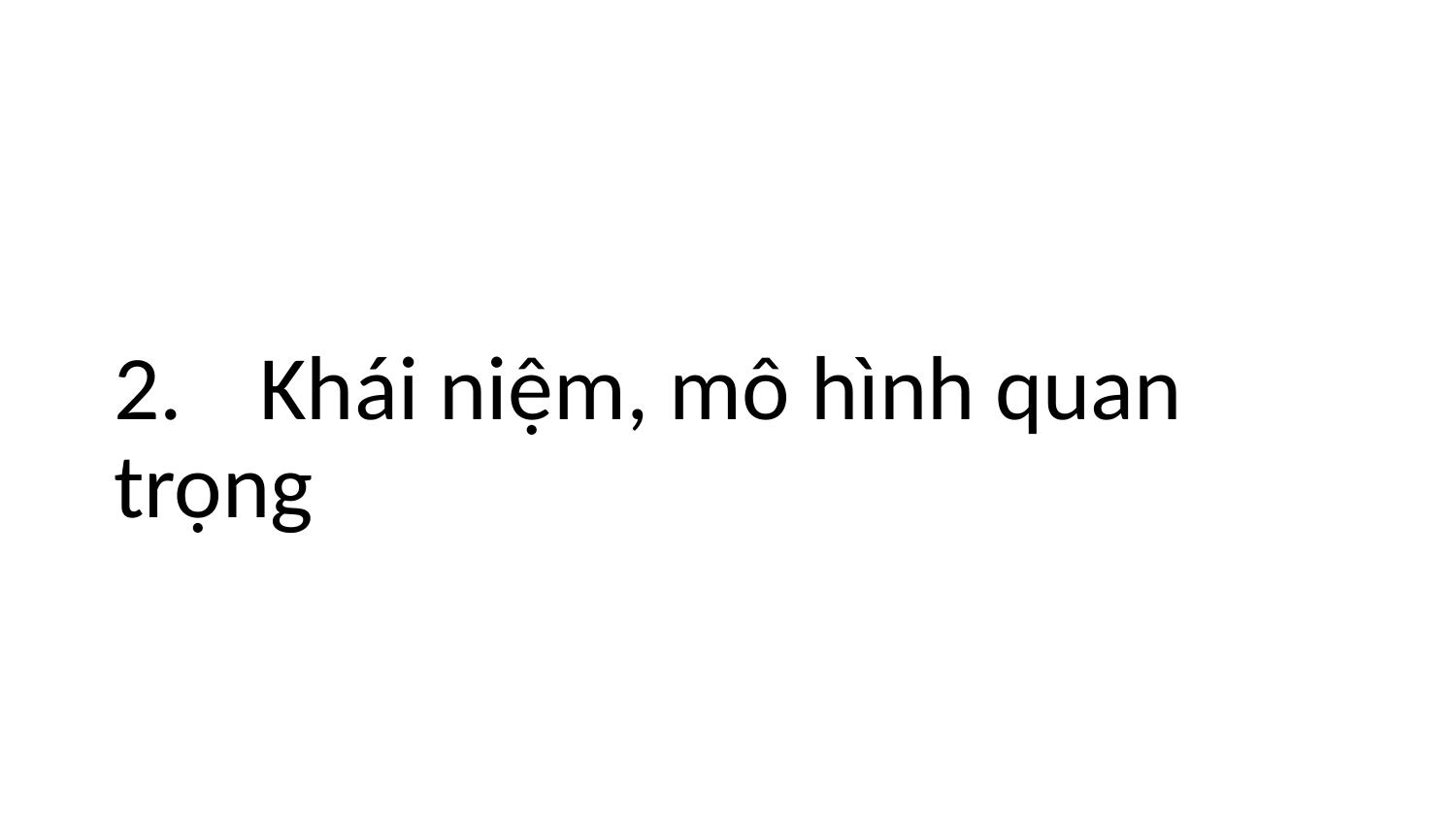

# 2.	Khái niệm, mô hình quan trọng